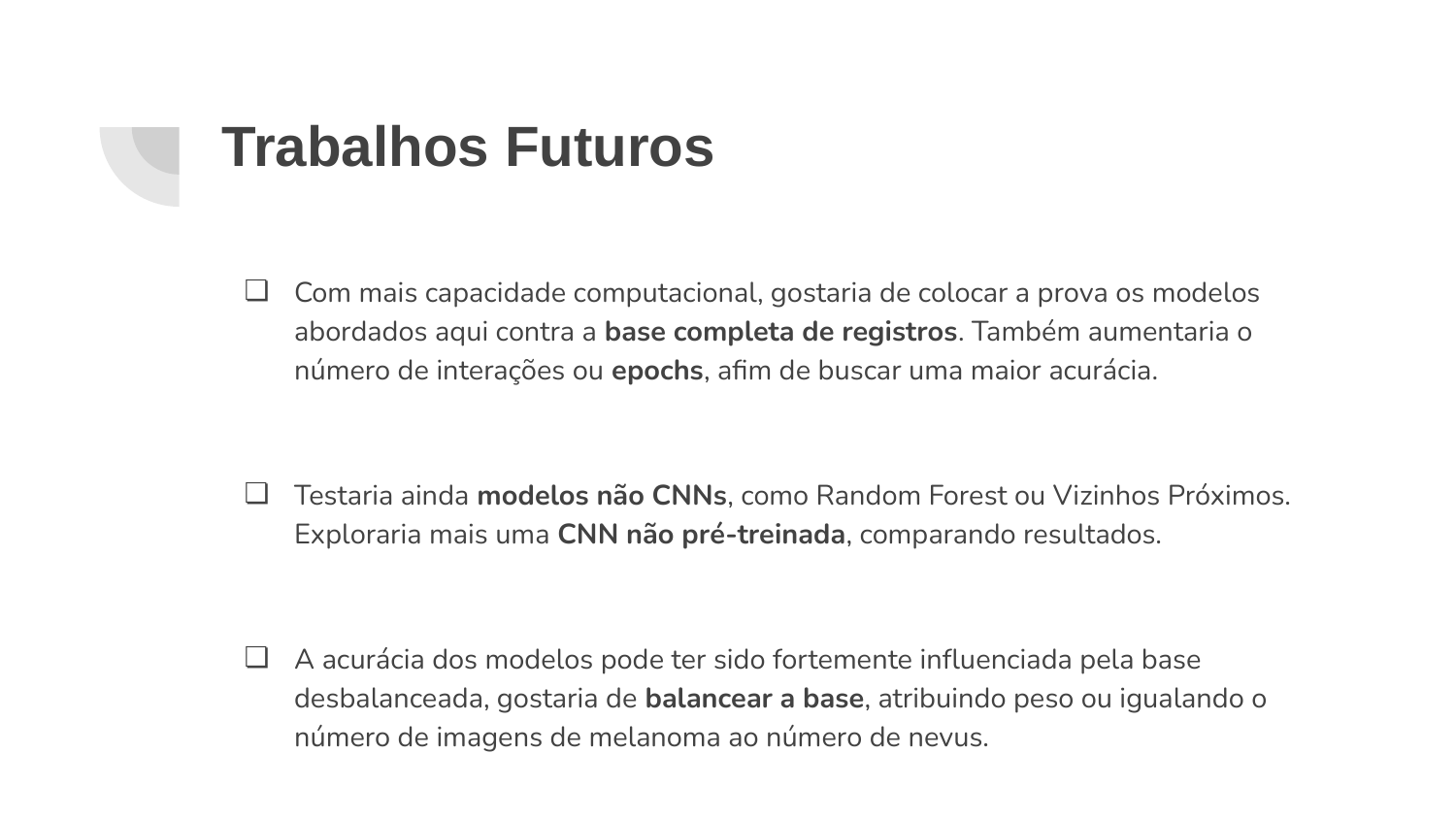

# Trabalhos Futuros
Com mais capacidade computacional, gostaria de colocar a prova os modelos abordados aqui contra a base completa de registros. Também aumentaria o número de interações ou epochs, afim de buscar uma maior acurácia.

Testaria ainda modelos não CNNs, como Random Forest ou Vizinhos Próximos. Exploraria mais uma CNN não pré-treinada, comparando resultados.

A acurácia dos modelos pode ter sido fortemente influenciada pela base desbalanceada, gostaria de balancear a base, atribuindo peso ou igualando o número de imagens de melanoma ao número de nevus.